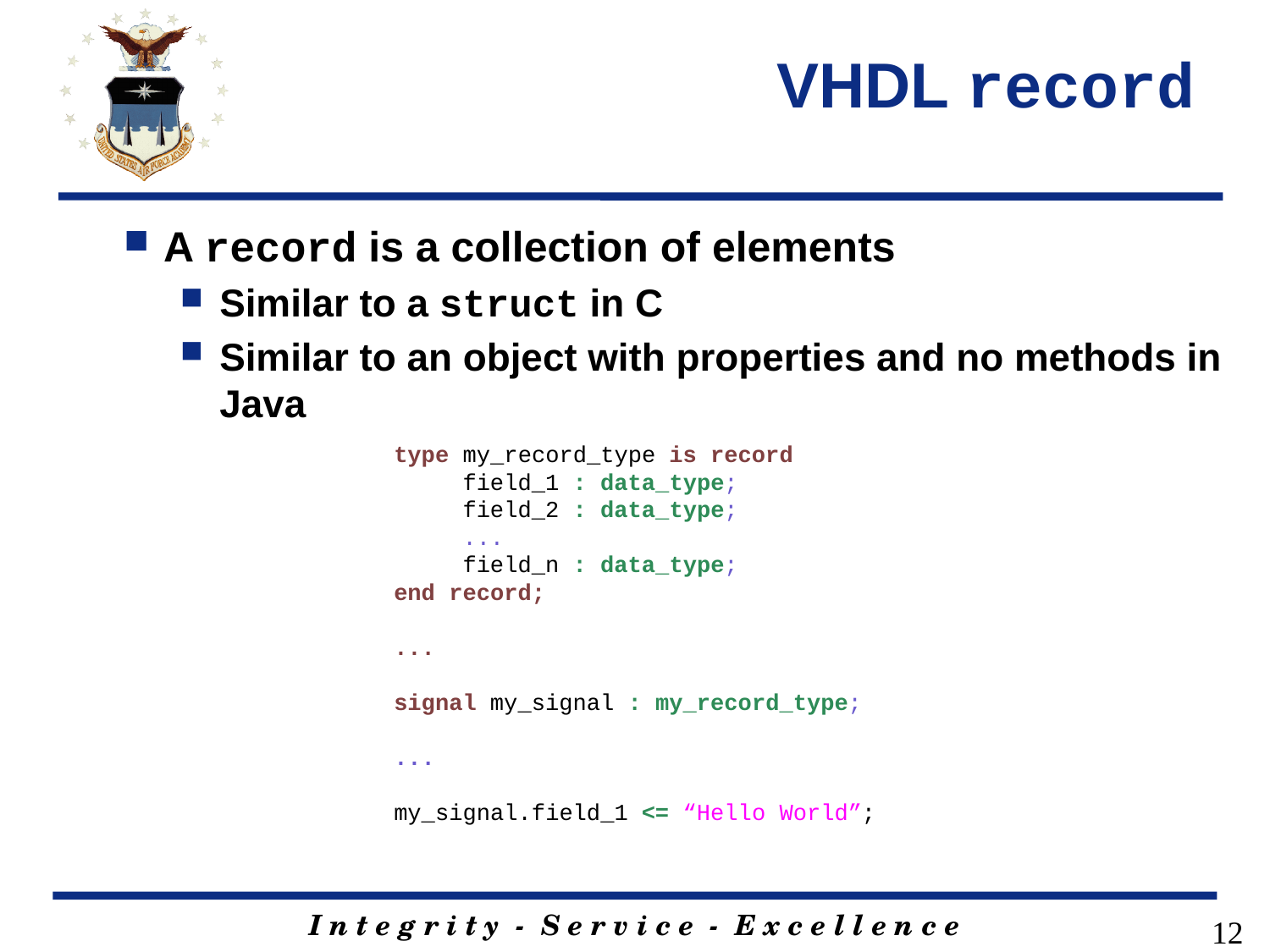

# VHDL record
A record is a collection of elements
Similar to a struct in C
Similar to an object with properties and no methods in Java
type my_record_type is record
     field_1 : data_type;
     field_2 : data_type;
     ...
     field_n : data_type;
end record;

...

signal my_signal : my_record_type;

...

my_signal.field_1 <= “Hello World”;

12